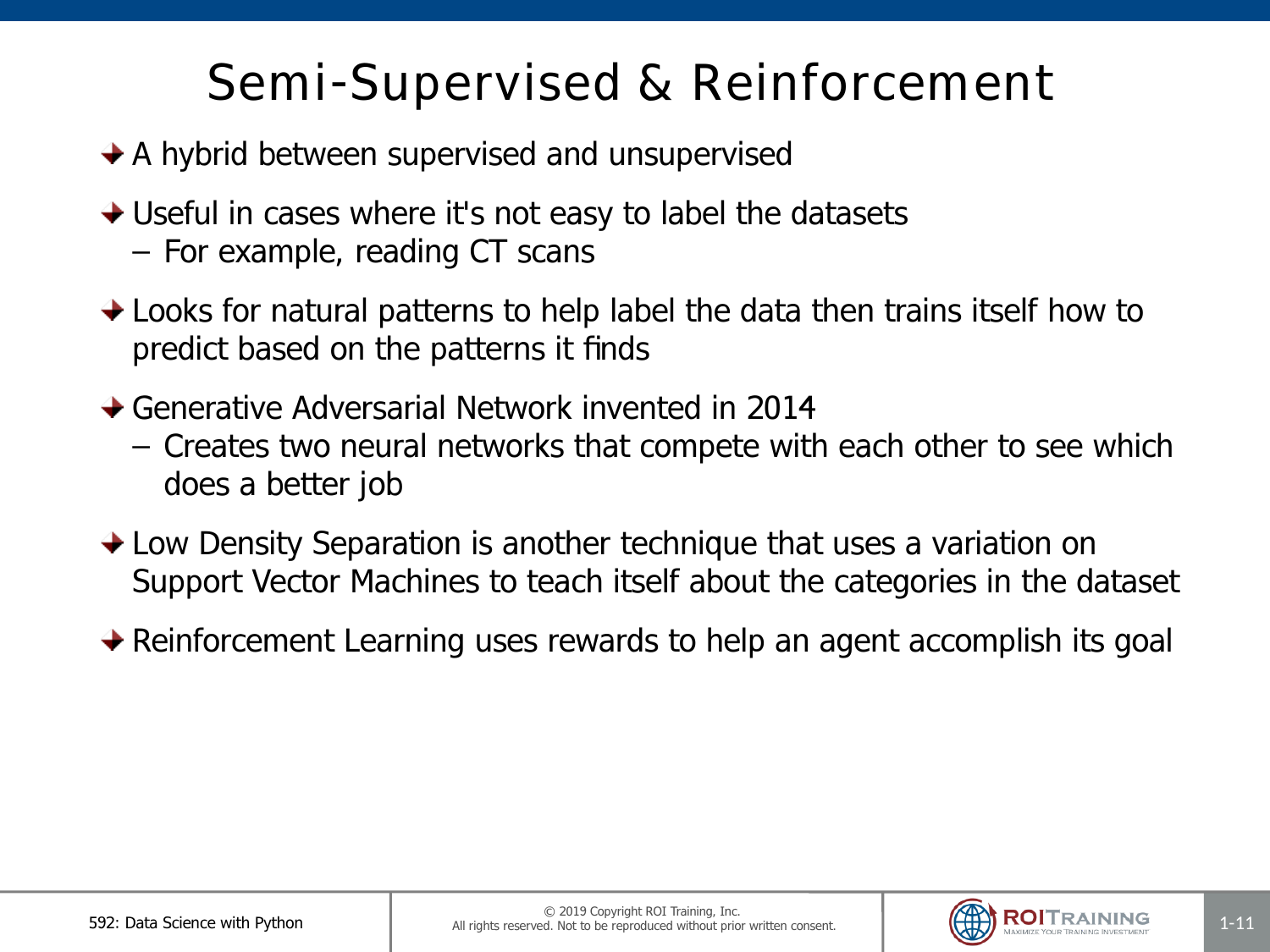

# Semi-Supervised & Reinforcement
A hybrid between supervised and unsupervised
Useful in cases where it's not easy to label the datasets
For example, reading CT scans
Looks for natural patterns to help label the data then trains itself how to predict based on the patterns it finds
Generative Adversarial Network invented in 2014
Creates two neural networks that compete with each other to see which does a better job
Low Density Separation is another technique that uses a variation on Support Vector Machines to teach itself about the categories in the dataset
Reinforcement Learning uses rewards to help an agent accomplish its goal